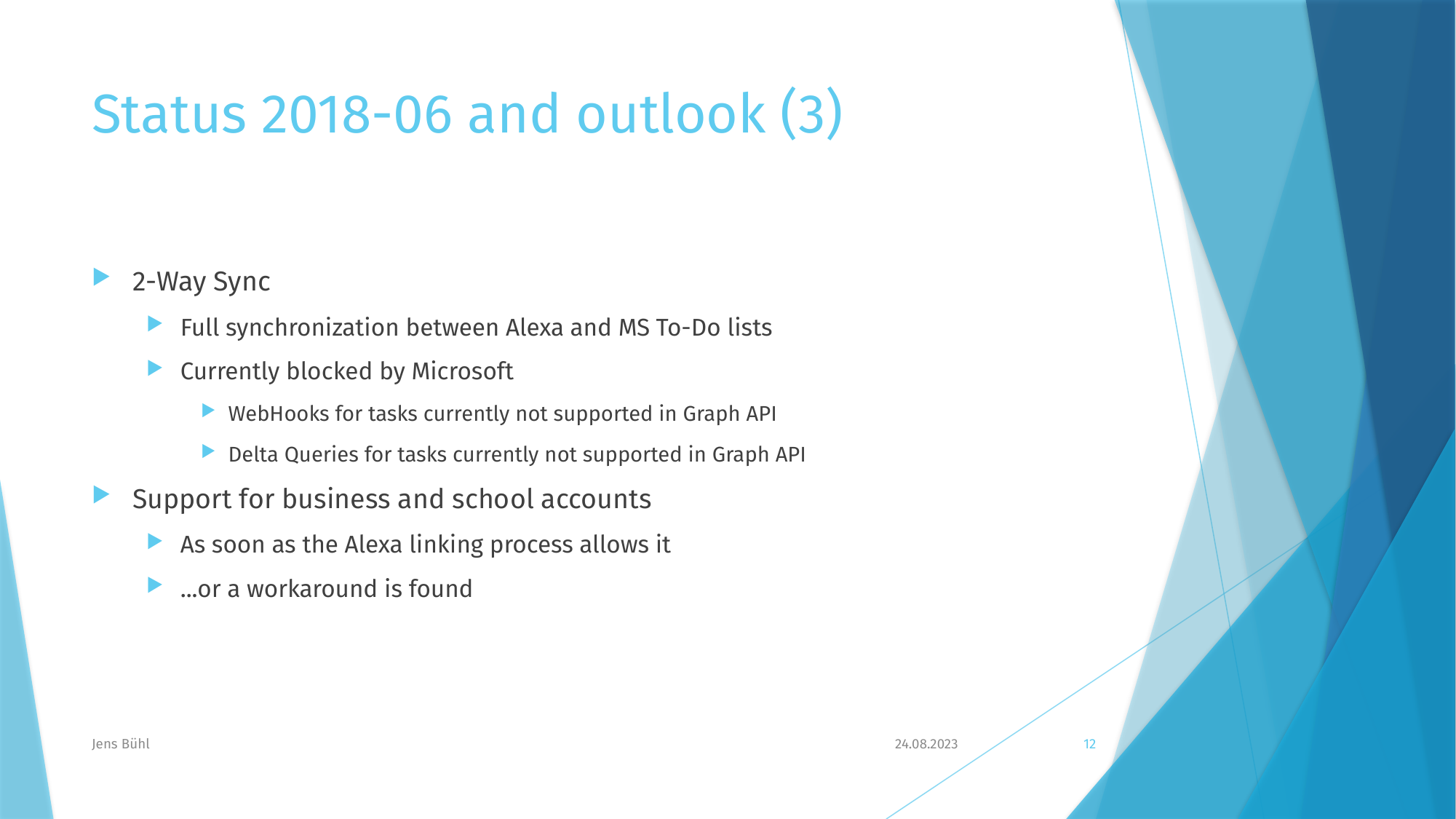

# Status 2018-06 and outlook (3)
2-Way Sync
Full synchronization between Alexa and MS To-Do lists
Currently blocked by Microsoft
WebHooks for tasks currently not supported in Graph API
Delta Queries for tasks currently not supported in Graph API
Support for business and school accounts
As soon as the Alexa linking process allows it
...or a workaround is found

Jens Bühl
24.08.2023
12